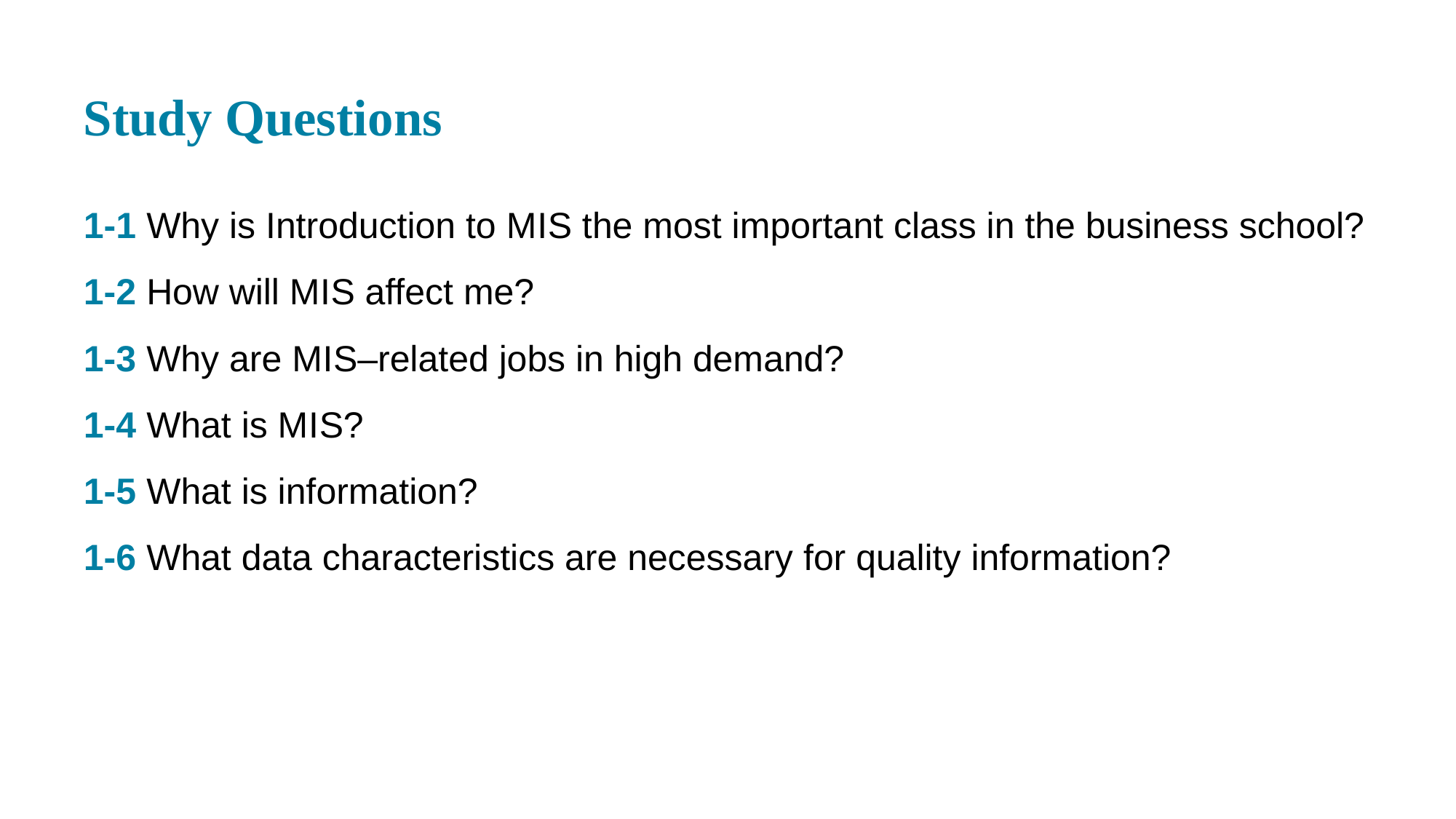

# Study Questions
1-1 Why is Introduction to M I S the most important class in the business school?
1-2 How will M I S affect me?
1-3 Why are M I S–related jobs in high demand?
1-4 What is M I S?
1-5 What is information?
1-6 What data characteristics are necessary for quality information?